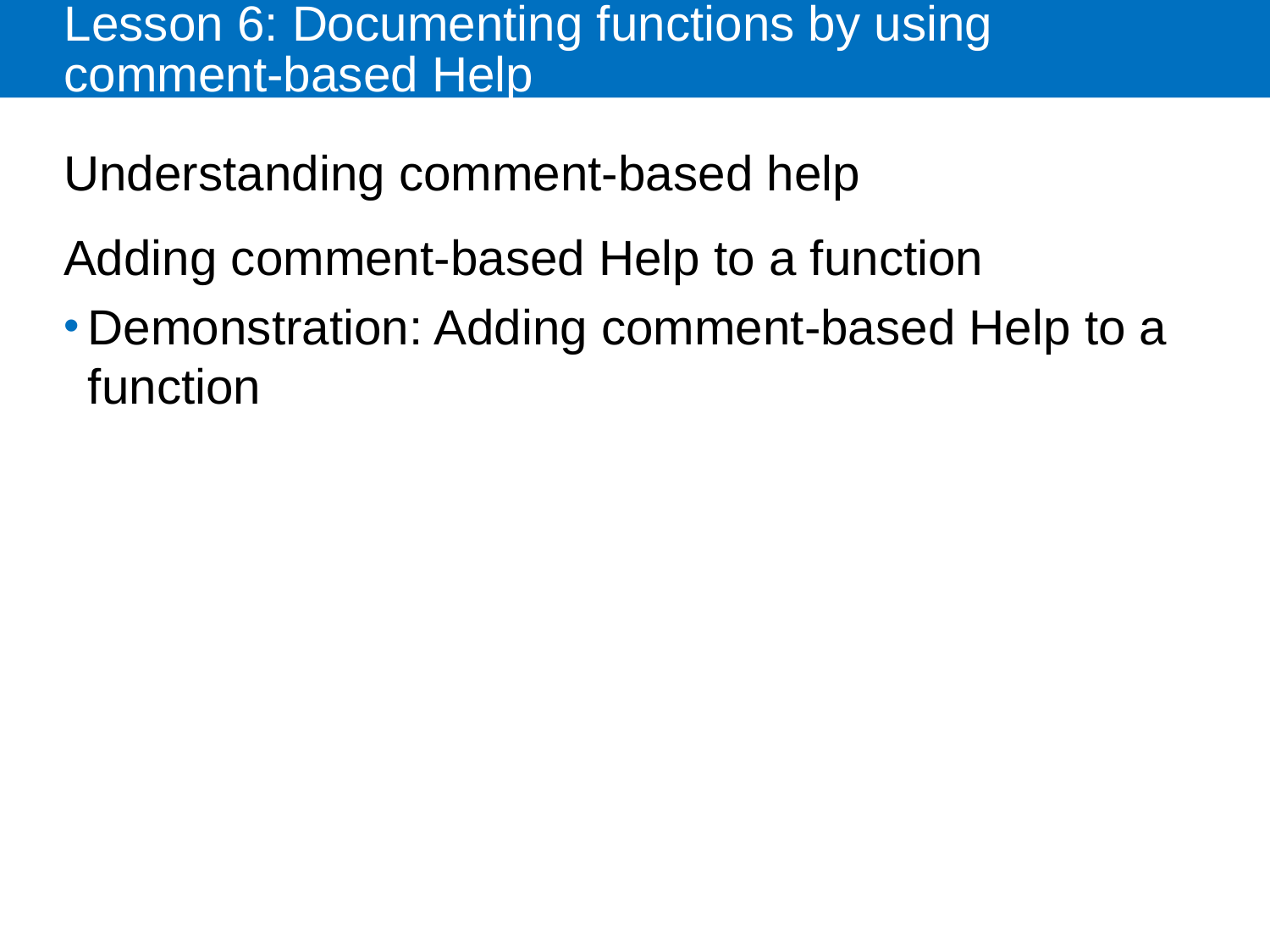

# Lesson 6: Documenting functions by using comment-based Help
Understanding comment-based help
Adding comment-based Help to a function
Demonstration: Adding comment-based Help to a function